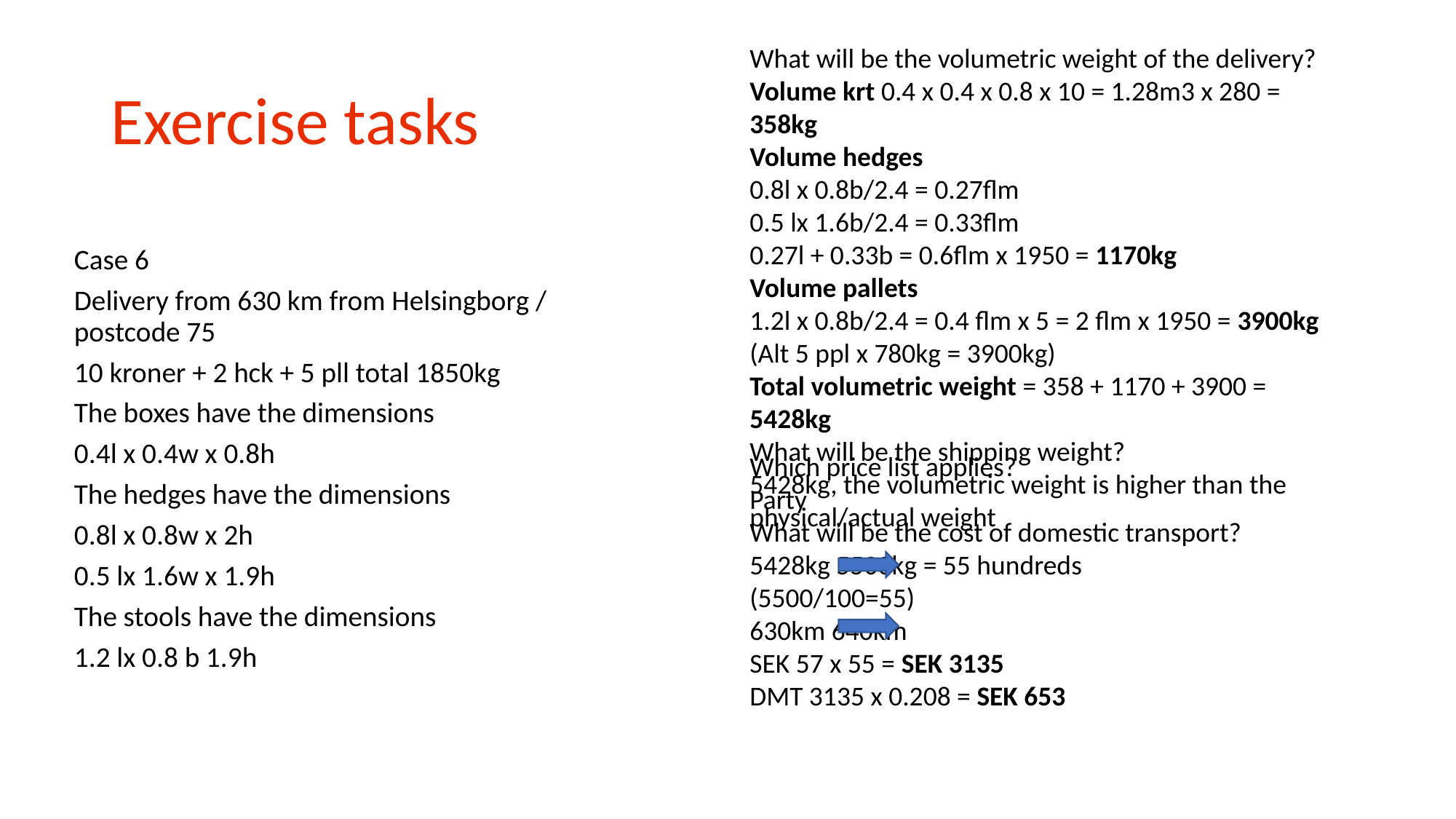

What will be the volumetric weight of the delivery?
Volume krt 0.4 x 0.4 x 0.8 x 10 = 1.28m3 x 280 = 358kg
Volume hedges
0.8l x 0.8b/2.4 = 0.27flm
0.5 lx 1.6b/2.4 = 0.33flm
0.27l + 0.33b = 0.6flm x 1950 = 1170kg
Volume pallets
1.2l x 0.8b/2.4 = 0.4 flm x 5 = 2 flm x 1950 = 3900kg
(Alt 5 ppl x 780kg = 3900kg)
Total volumetric weight = 358 + 1170 + 3900 = 5428kg
What will be the shipping weight?
5428kg, the volumetric weight is higher than the physical/actual weight
# Exercise tasks
Case 6
Delivery from 630 km from Helsingborg / postcode 75
10 kroner + 2 hck + 5 pll total 1850kg
The boxes have the dimensions
0.4l x 0.4w x 0.8h
The hedges have the dimensions
0.8l x 0.8w x 2h
0.5 lx 1.6w x 1.9h
The stools have the dimensions
1.2 lx 0.8 b 1.9h

Which price list applies?
Party
What will be the cost of domestic transport?
5428kg 5500kg = 55 hundreds
(5500/100=55)
630km 640km
SEK 57 x 55 = SEK 3135
DMT 3135 x 0.208 = SEK 653